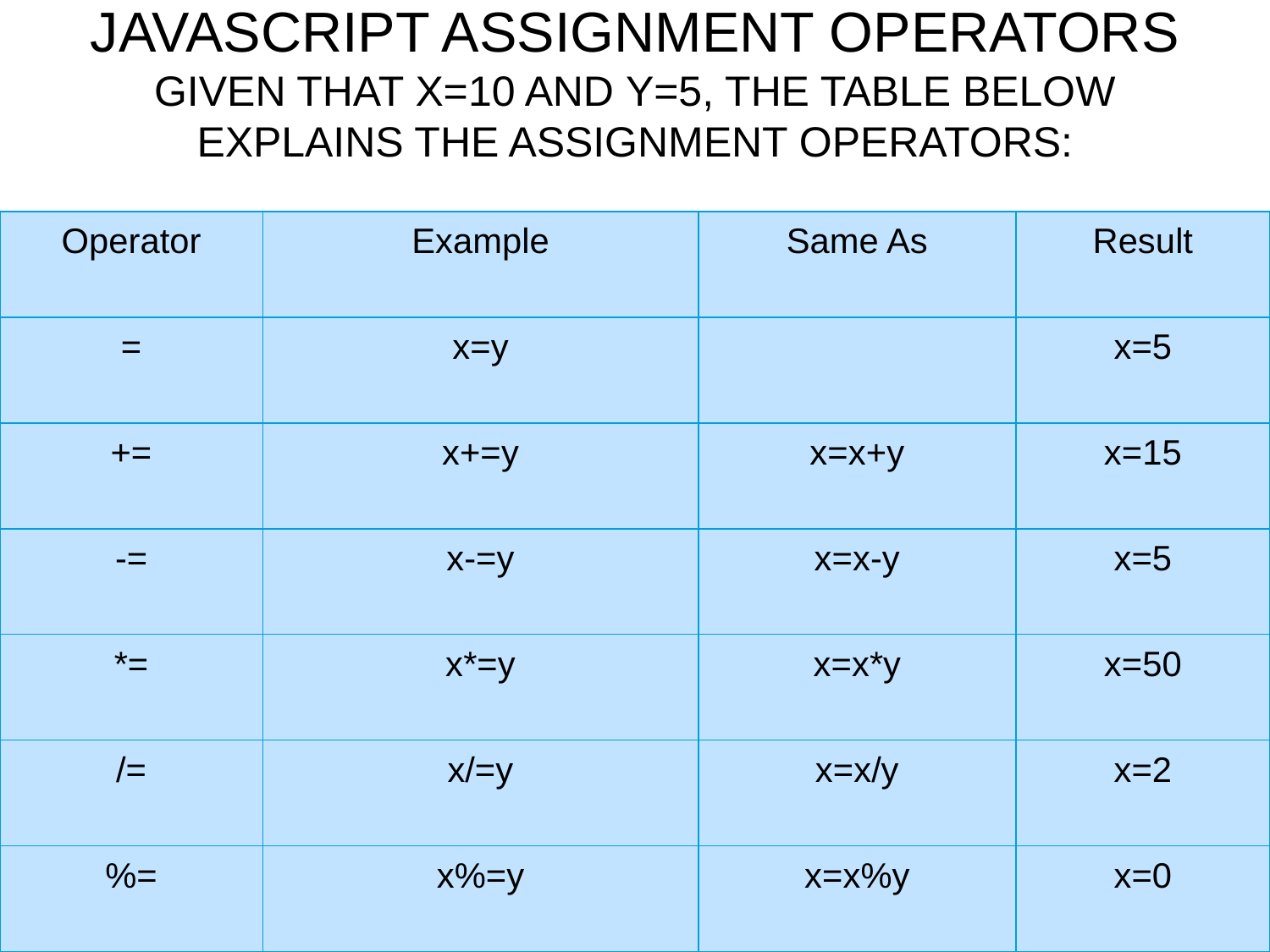

# JavaScript Assignment Operators Given that x=10 and y=5, the table below explains the assignment operators:
| Operator | Example | Same As | Result |
| --- | --- | --- | --- |
| = | x=y |  | x=5 |
| += | x+=y | x=x+y | x=15 |
| -= | x-=y | x=x-y | x=5 |
| \*= | x\*=y | x=x\*y | x=50 |
| /= | x/=y | x=x/y | x=2 |
| %= | x%=y | x=x%y | x=0 |